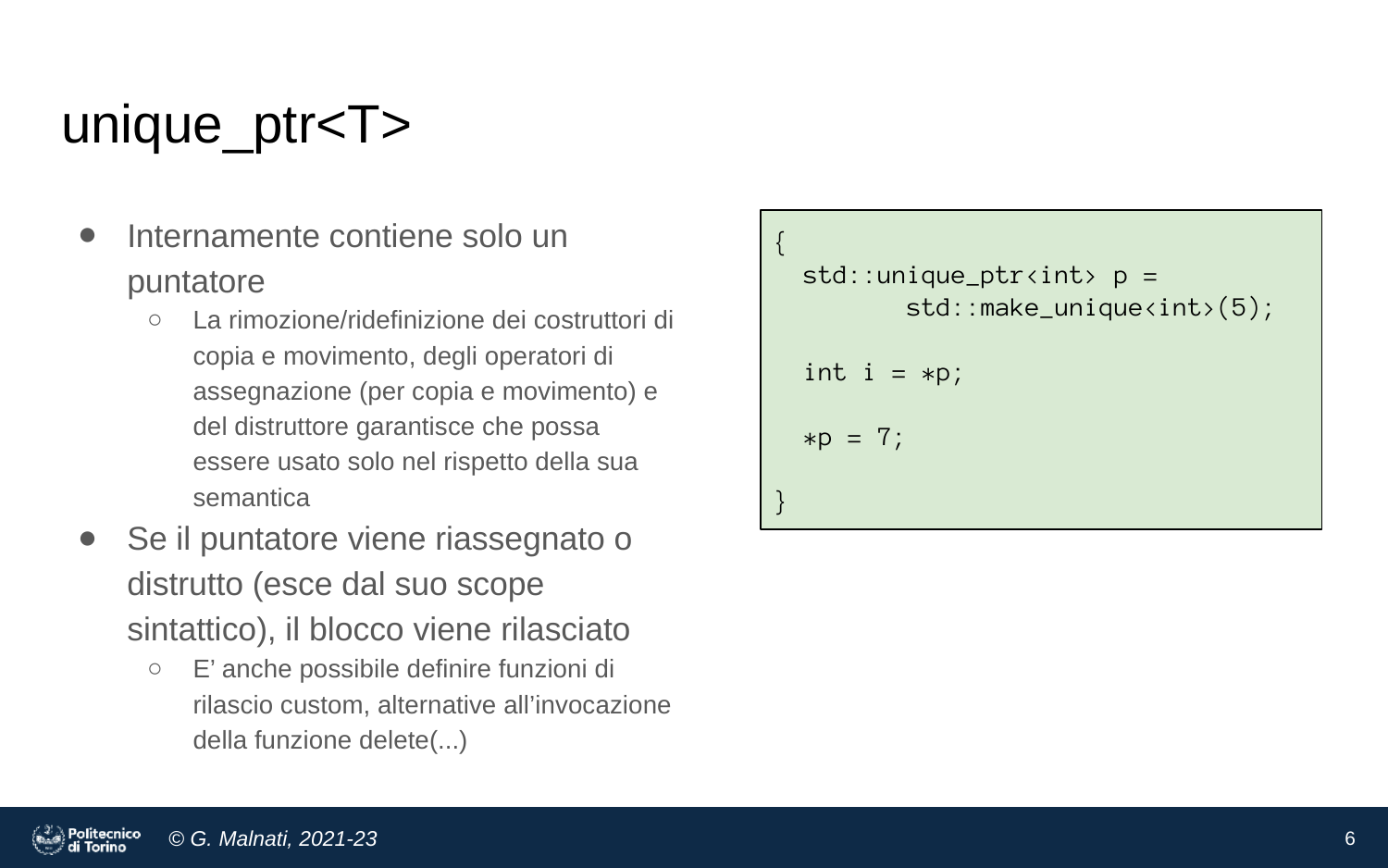

# unique_ptr<T>
Internamente contiene solo un puntatore
La rimozione/ridefinizione dei costruttori di copia e movimento, degli operatori di assegnazione (per copia e movimento) e del distruttore garantisce che possa essere usato solo nel rispetto della sua semantica
Se il puntatore viene riassegnato o distrutto (esce dal suo scope sintattico), il blocco viene rilasciato
E’ anche possibile definire funzioni di rilascio custom, alternative all’invocazione della funzione delete(...)
{
  std::unique_ptr<int> p =
         std::make_unique<int>(5);

  int i = *p;

  *p = 7;

}
6